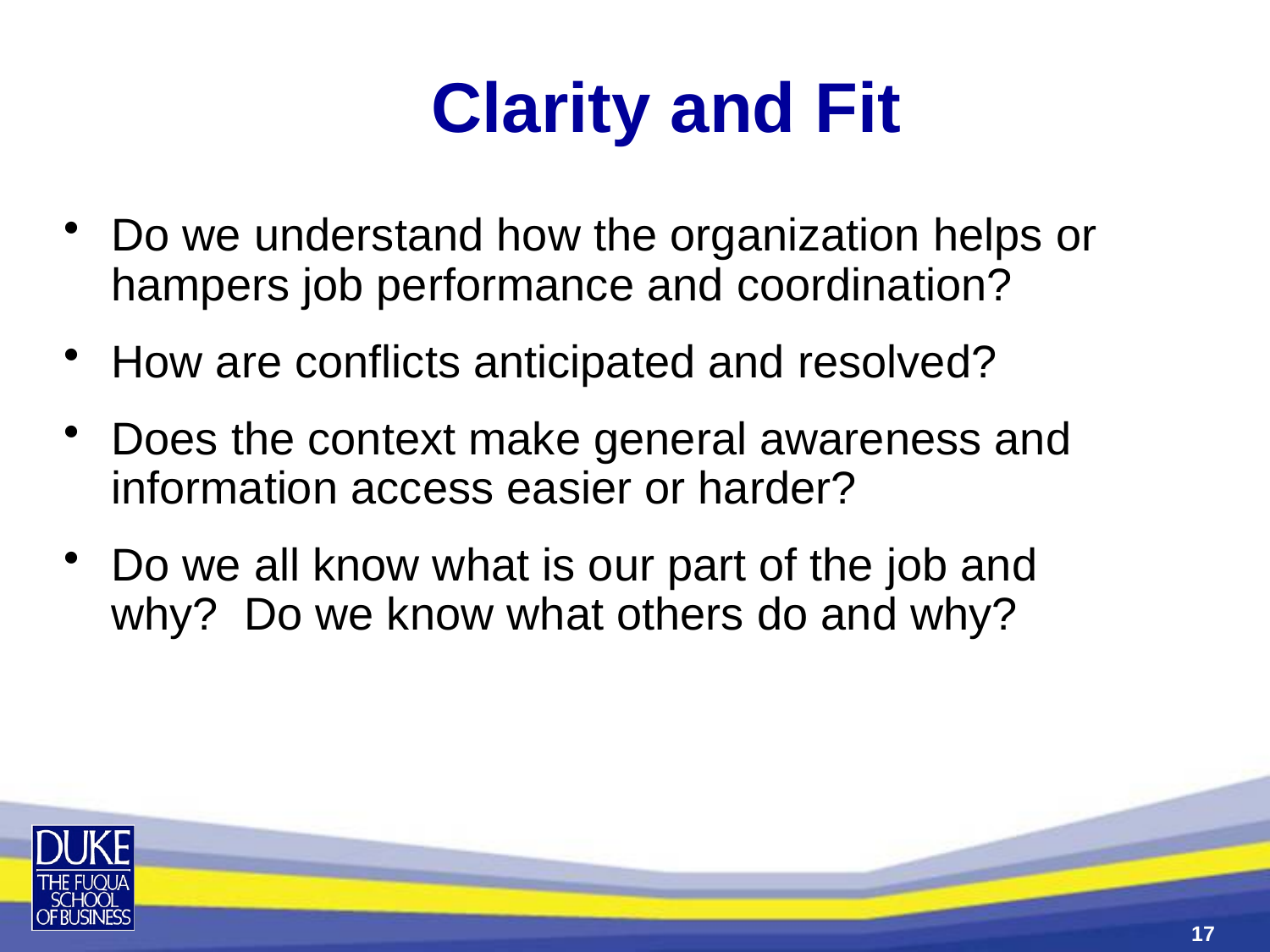

Clarity and Fit
Do we understand how the organization helps or hampers job performance and coordination?
How are conflicts anticipated and resolved?
Does the context make general awareness and information access easier or harder?
Do we all know what is our part of the job and why?  Do we know what others do and why?
17